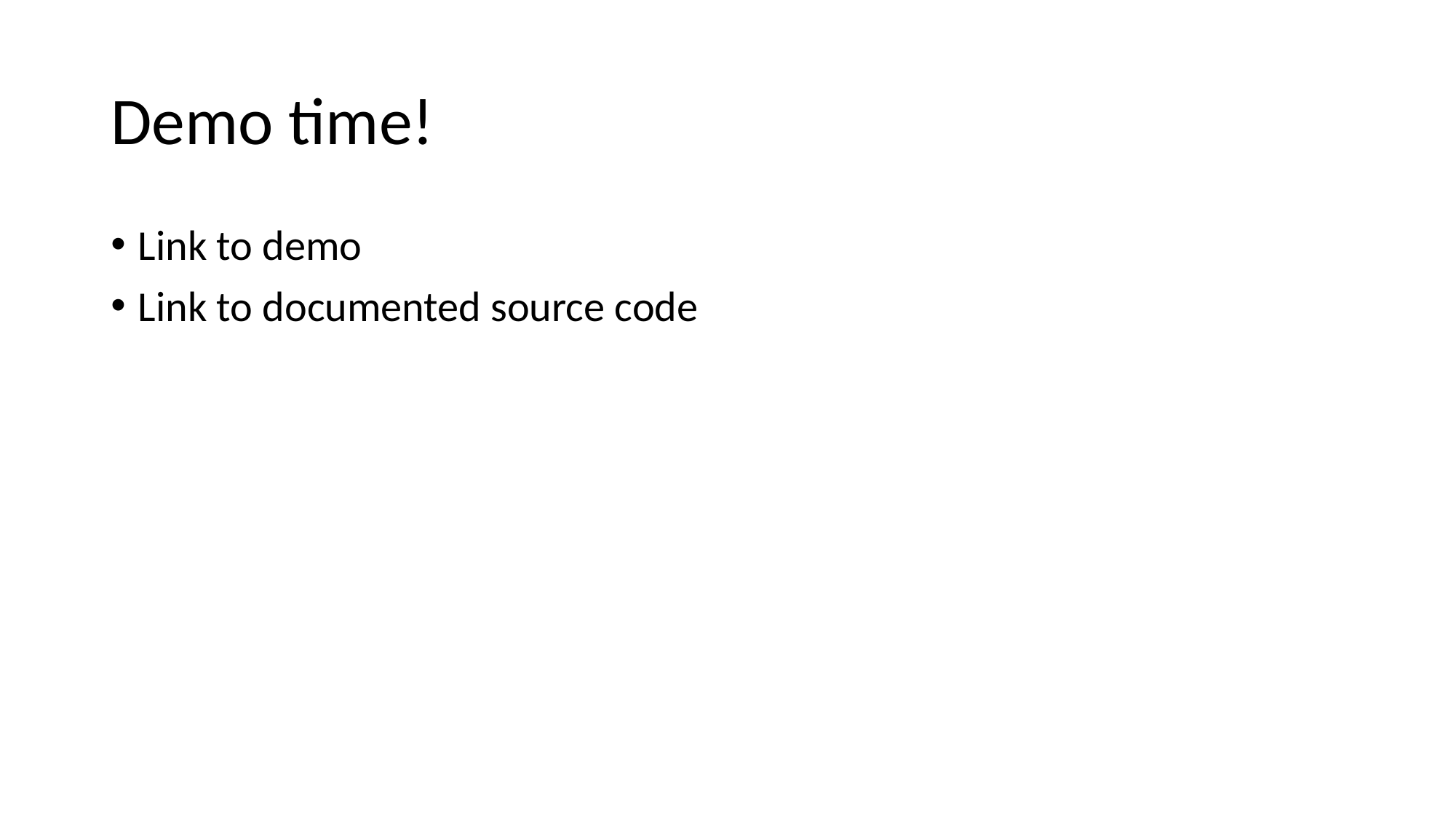

# Demo time!
Link to demo
Link to documented source code